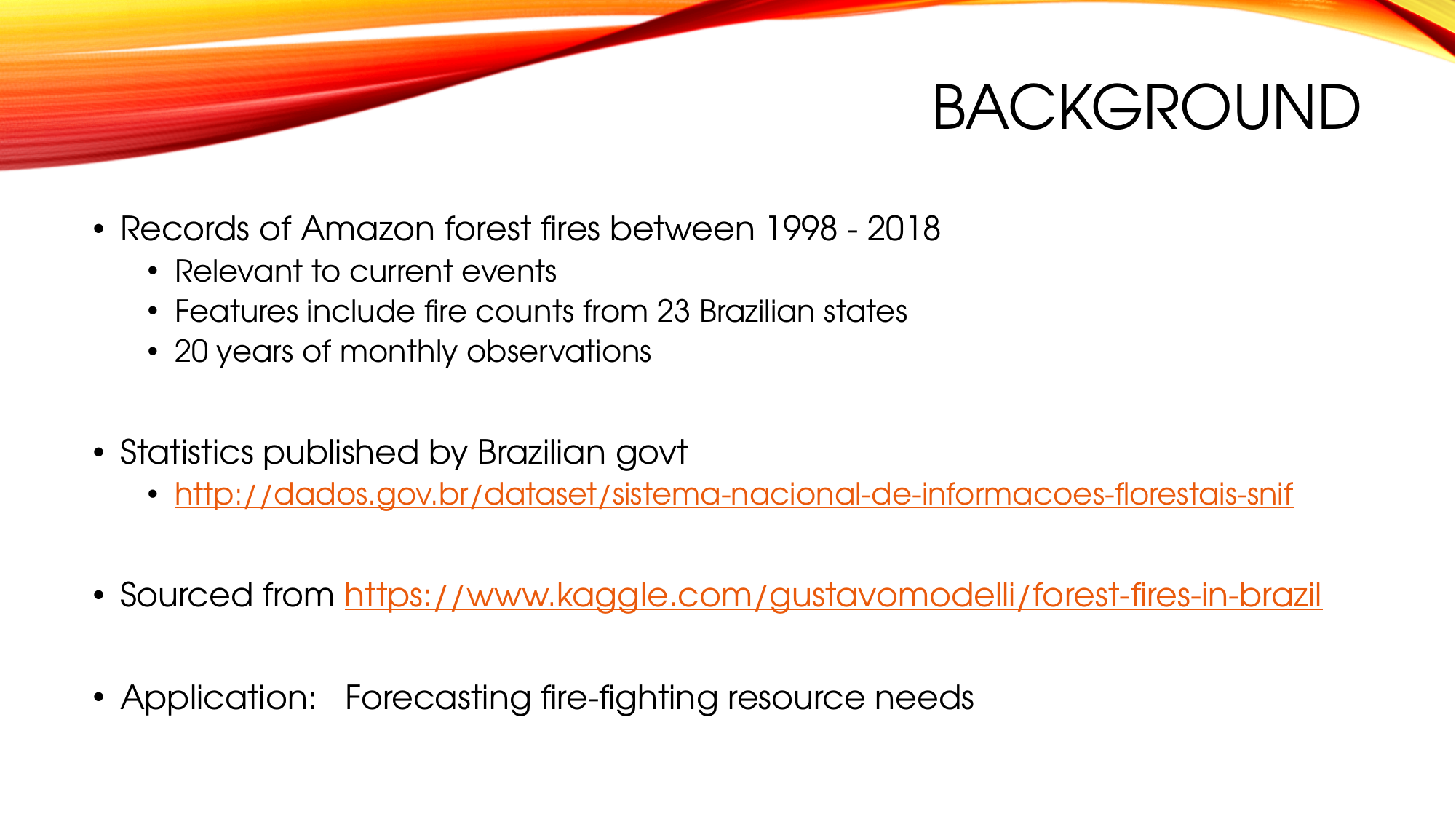

# Background
Records of Amazon forest fires between 1998 - 2018
Relevant to current events
Features include fire counts from 23 Brazilian states
20 years of monthly observations

Statistics published by Brazilian govt
http://dados.gov.br/dataset/sistema-nacional-de-informacoes-florestais-snif

Sourced from https://www.kaggle.com/gustavomodelli/forest-fires-in-brazil

Application:   Forecasting fire-fighting resource needs